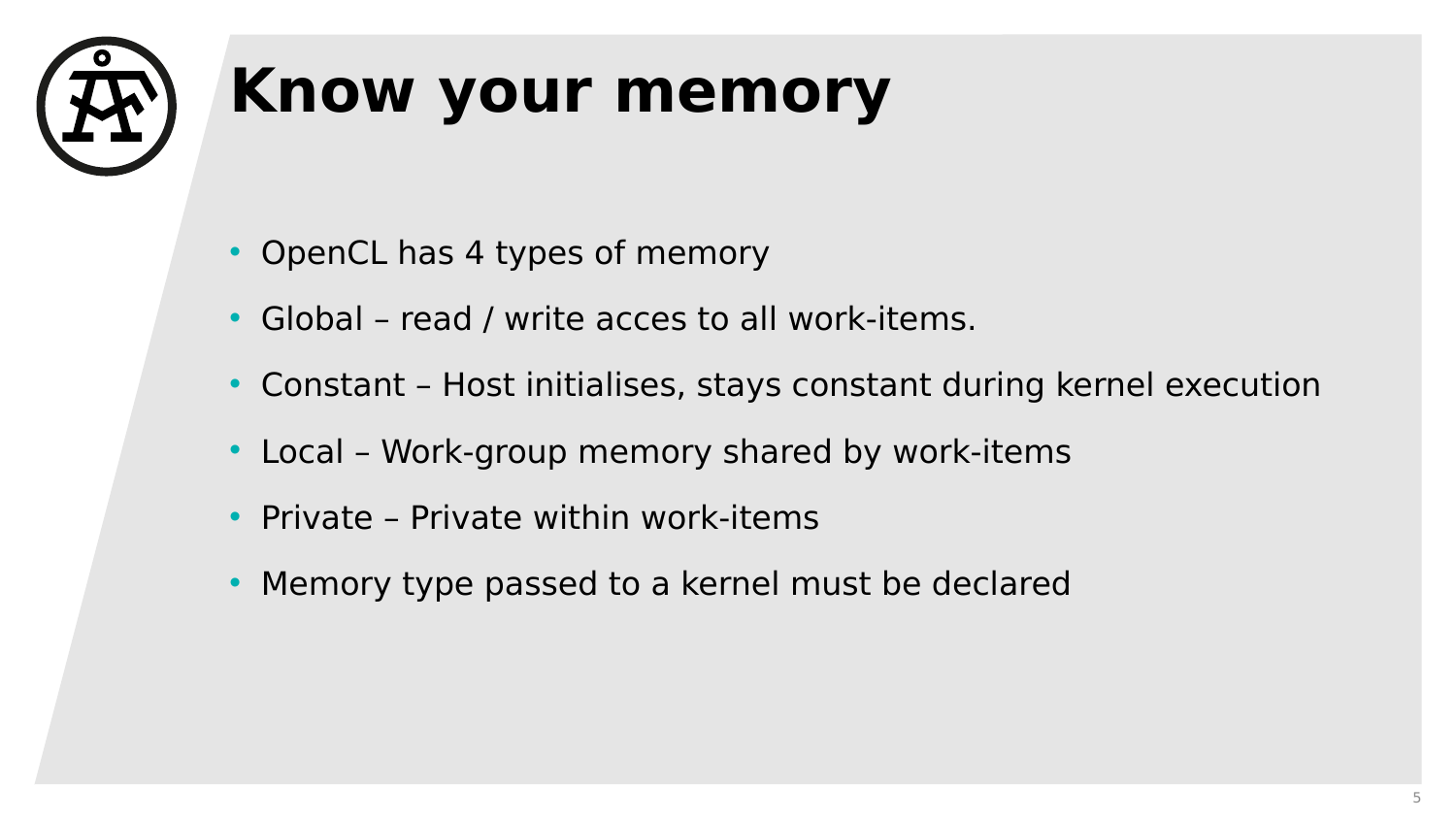

# Know your memory

OpenCL has 4 types of memory
Global – read / write acces to all work-items.
Constant – Host initialises, stays constant during kernel execution
Local – Work-group memory shared by work-items
Private – Private within work-items
Memory type passed to a kernel must be declared
5